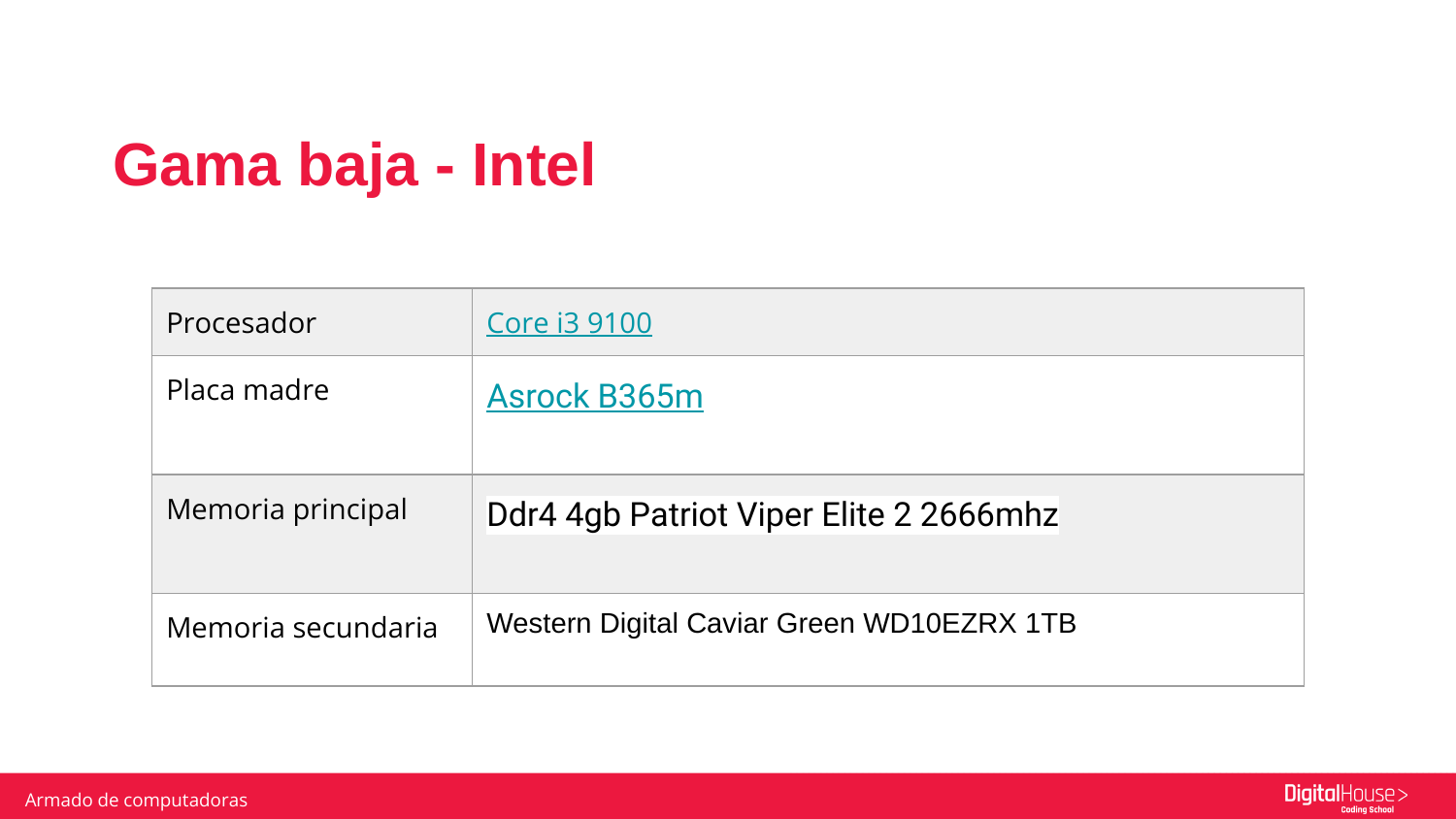

Gama baja - Intel

| Procesador | Core i3 9100 |
| --- | --- |
| Placa madre | Asrock B365m |
| Memoria principal | Ddr4 4gb Patriot Viper Elite 2 2666mhz |
| Memoria secundaria | Western Digital Caviar Green WD10EZRX 1TB |